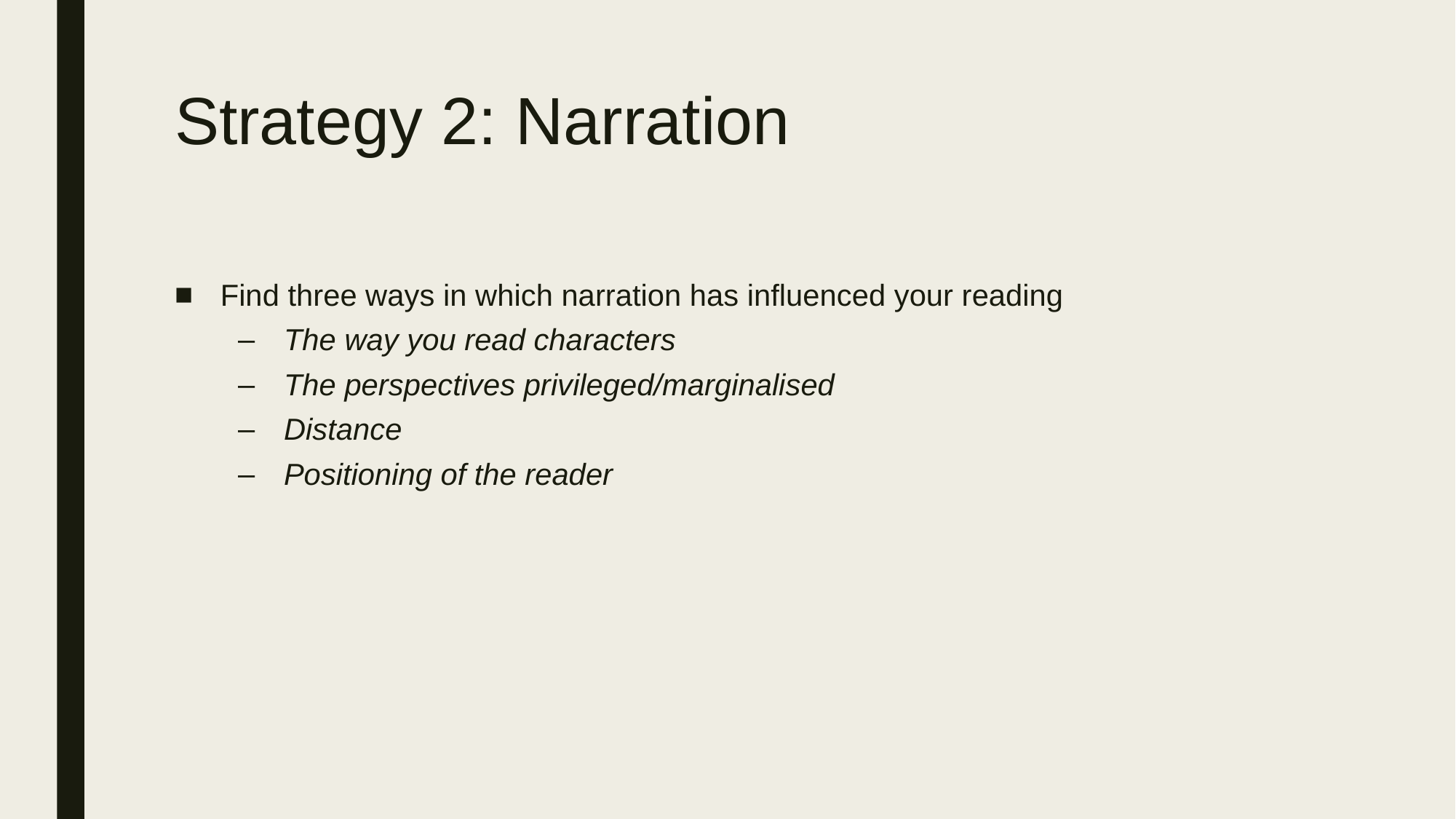

# Strategy 2: Narration
Find three ways in which narration has influenced your reading
The way you read characters
The perspectives privileged/marginalised
Distance
Positioning of the reader